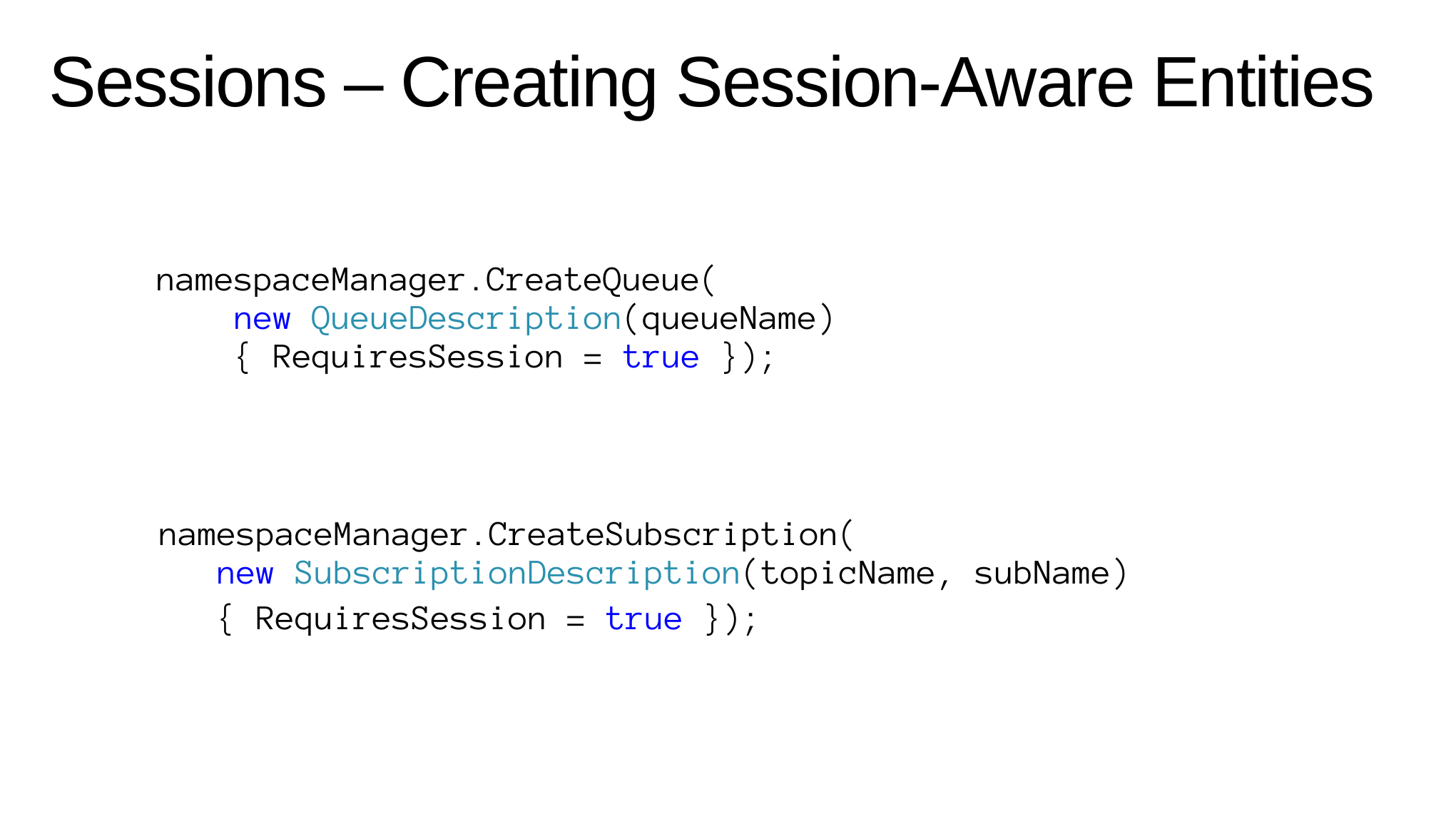

# Sessions – Creating Session-Aware Entities
    namespaceManager.CreateQueue(
        new QueueDescription(queueName)
        { RequiresSession = true });

     namespaceManager.CreateSubscription(
        new SubscriptionDescription(topicName, subName)
        { RequiresSession = true });